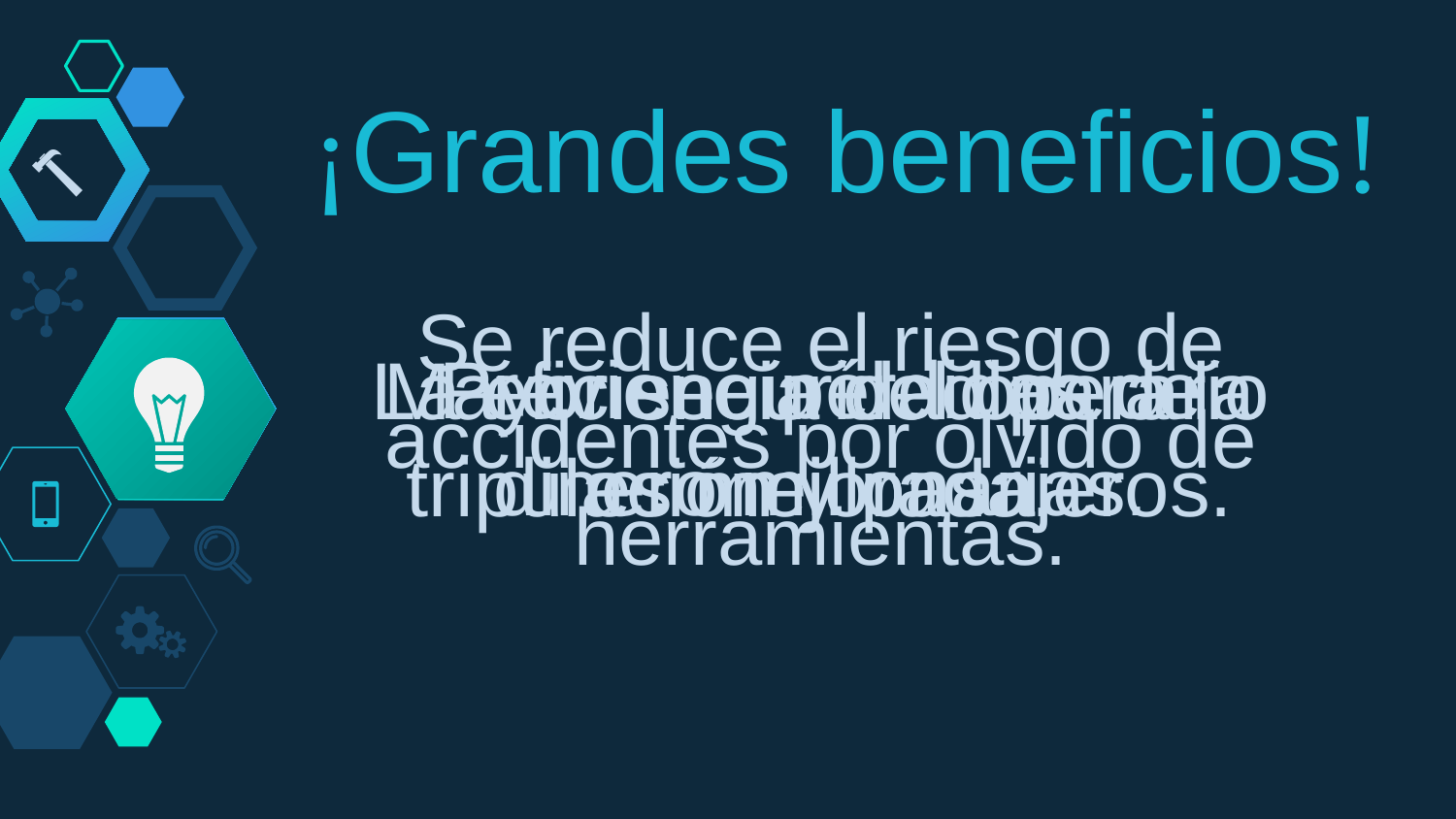

¡Grandes beneficios!
🔨

Previene pérdidas de dinero millonarias.
Mayor seguridad para la tripulación y pasajeros.
La eficiencia del operario es mejorada.
Se reduce el riesgo de accidentes por olvido de herramientas.